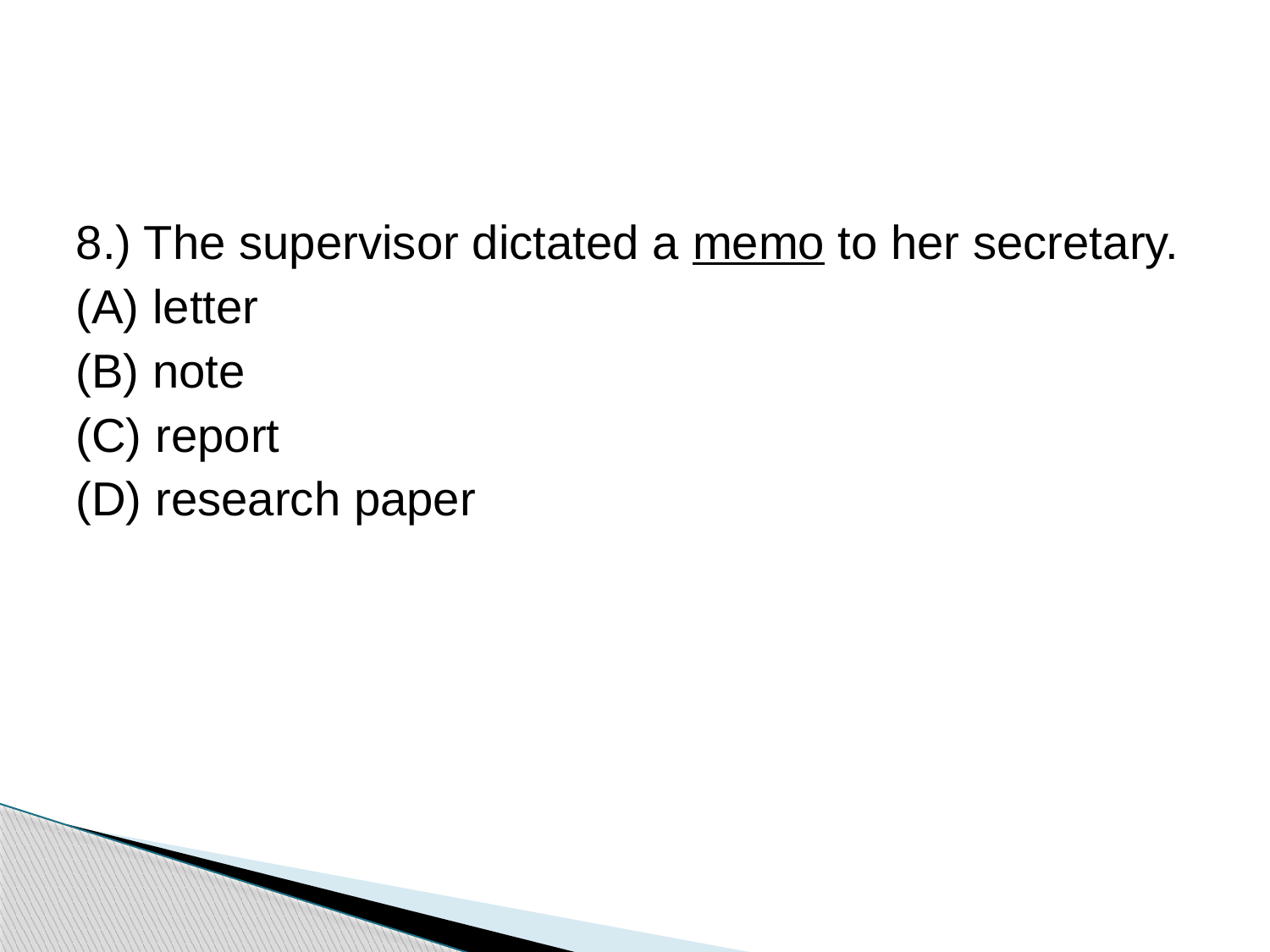

#
8.) The supervisor dictated a memo to her secretary.
(A) letter
(B) note
(C) report
(D) research paper